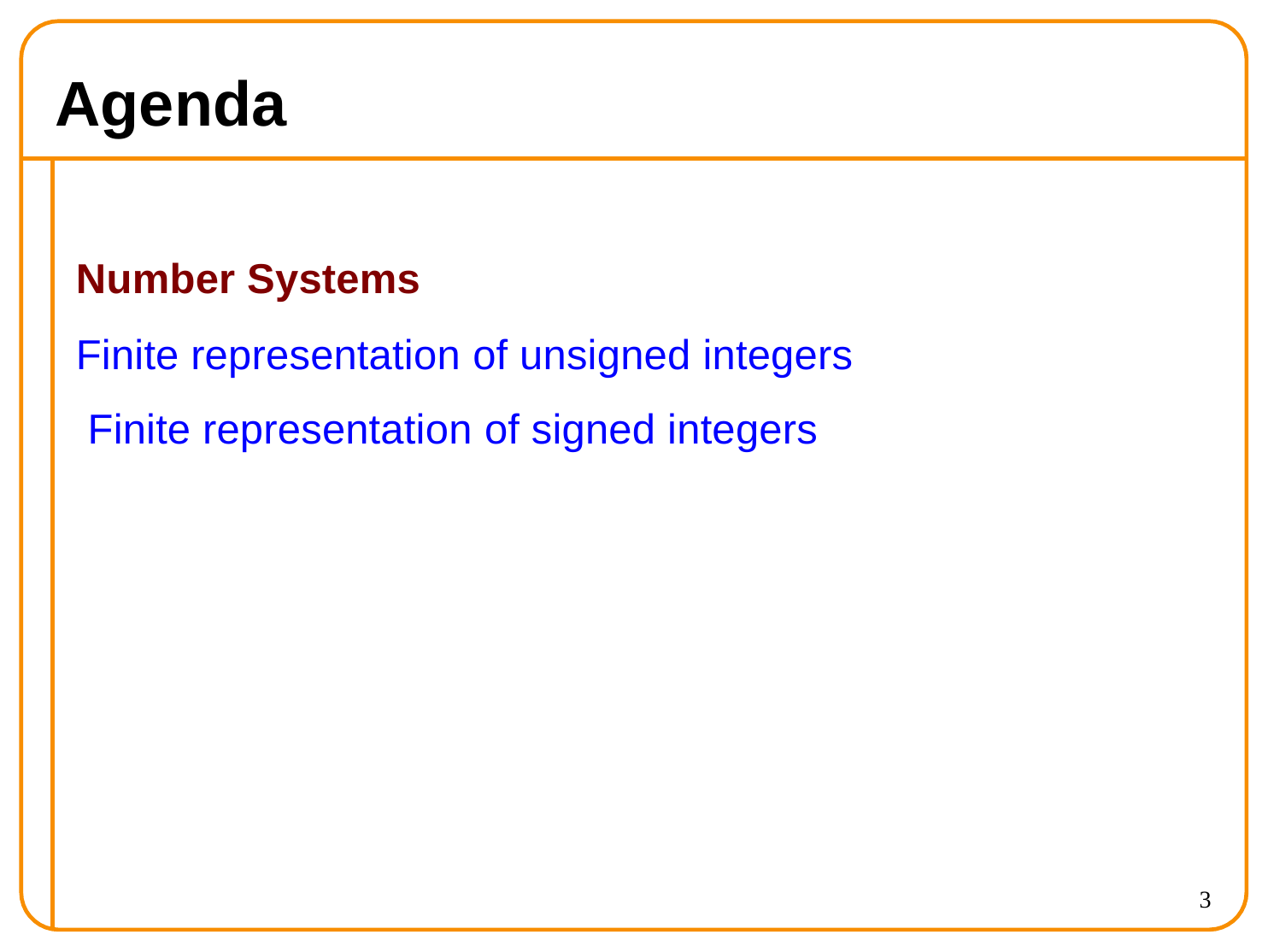

# Agenda
Number Systems
Finite representation of unsigned integers  Finite representation of signed integers
3